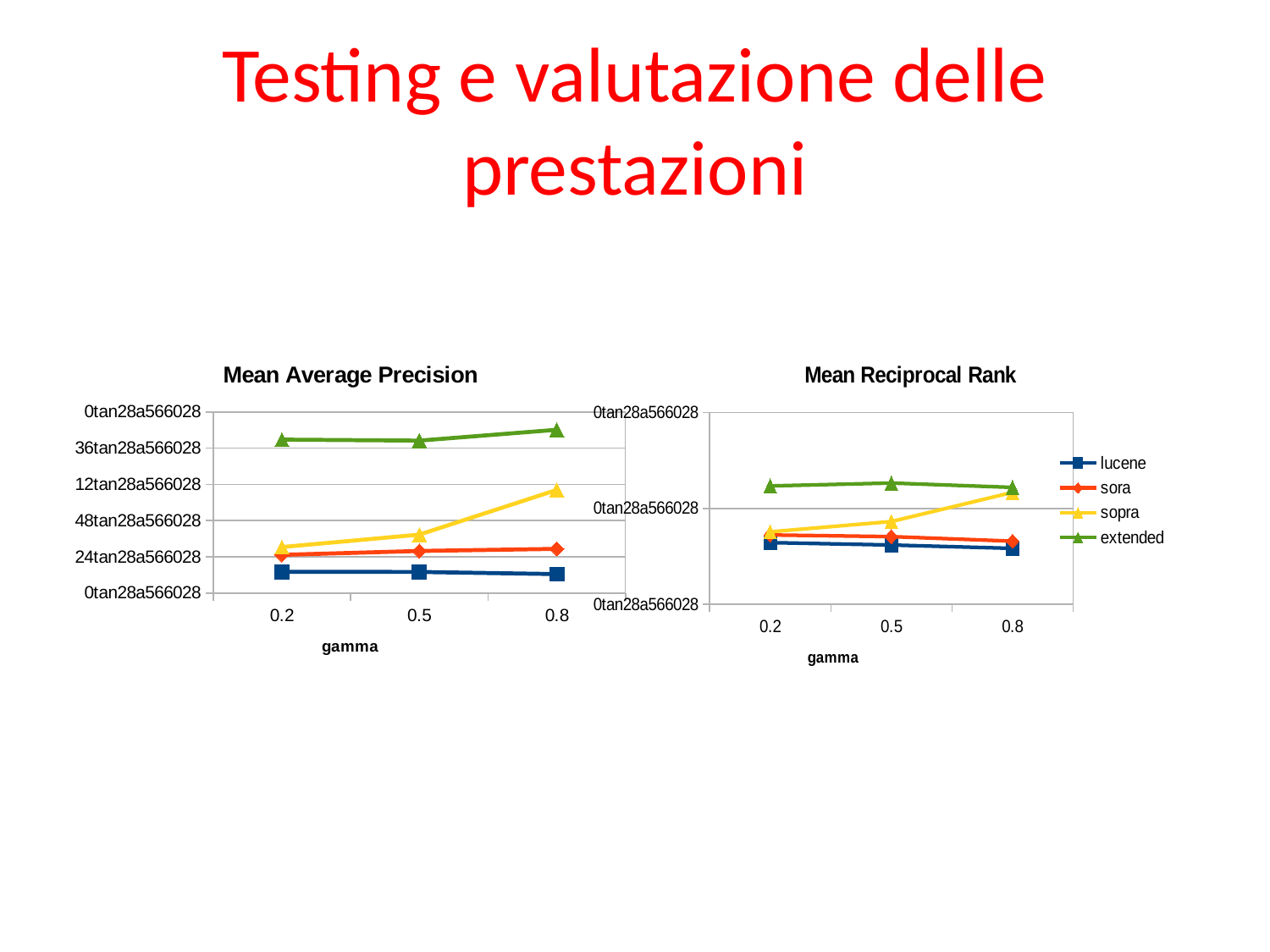

Testing e valutazione delle prestazioni

### Chart: Mean Average Precision

| Category | lucene | sora | sopra | extended |
|---|---|---|---|---|
| 0.2 | 0.005840271 | 0.010545713 | 0.012697585 | 0.042391866 |
| 0.5 | 0.005818465 | 0.01161322 | 0.01613259 | 0.042116053 |
| 0.8 | 0.005218619 | 0.012199076 | 0.0285042 | 0.0450998 |

### Chart: Mean Reciprocal Rank

| Category | lucene | sora | sopra | extended |
|---|---|---|---|---|
| 0.2 | 0.1285 | 0.1445 | 0.151 | 0.247 |
| 0.5 | 0.1235 | 0.141 | 0.1725 | 0.253 |
| 0.8 | 0.1165 | 0.1315 | 0.2335 | 0.244 |